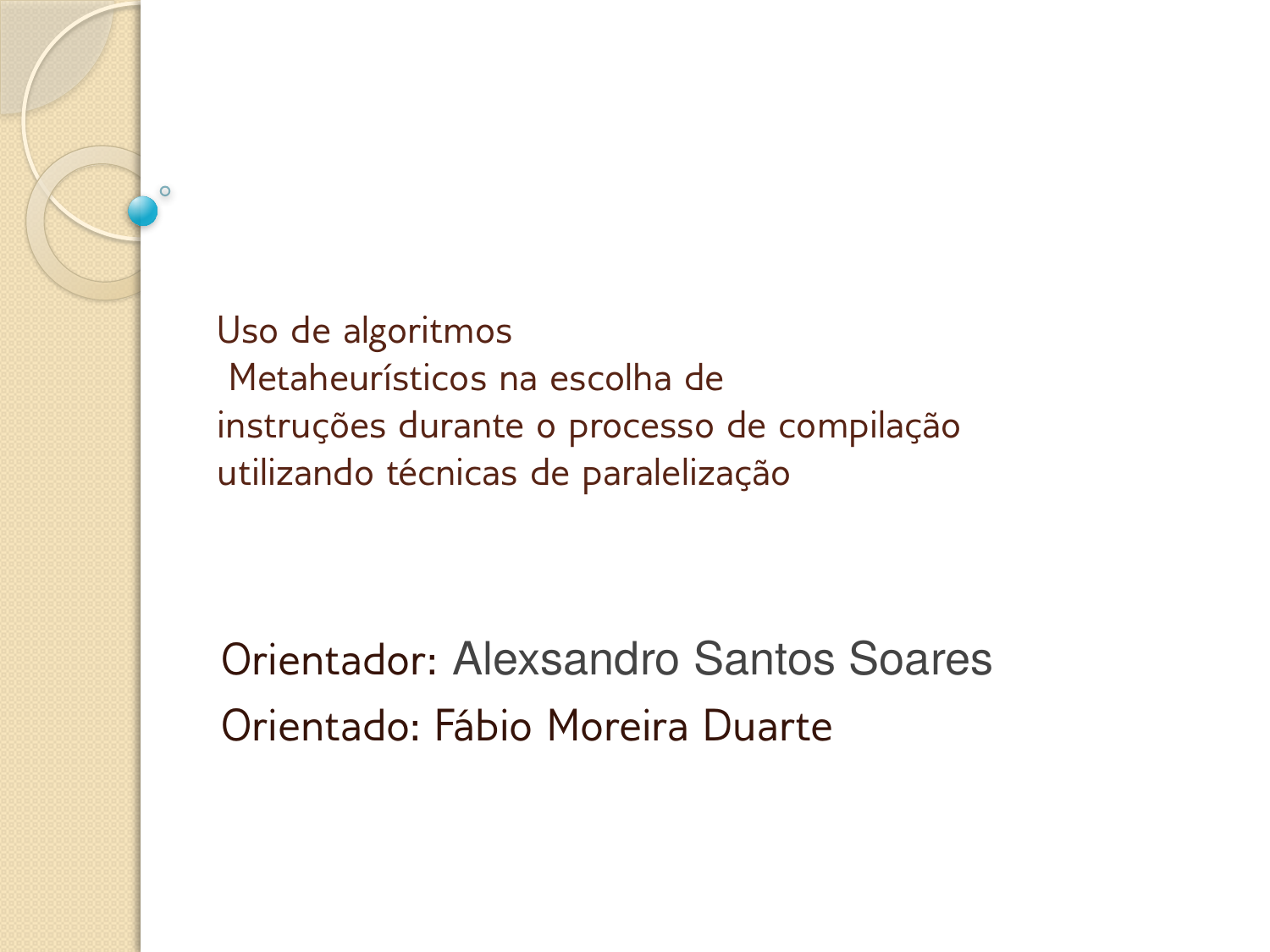

# Uso de algoritmos  Metaheurísticos na escolha de  instruções durante o processo de compilação utilizando técnicas de paralelização

Orientador: Alexsandro Santos Soares
Orientado: Fábio Moreira Duarte